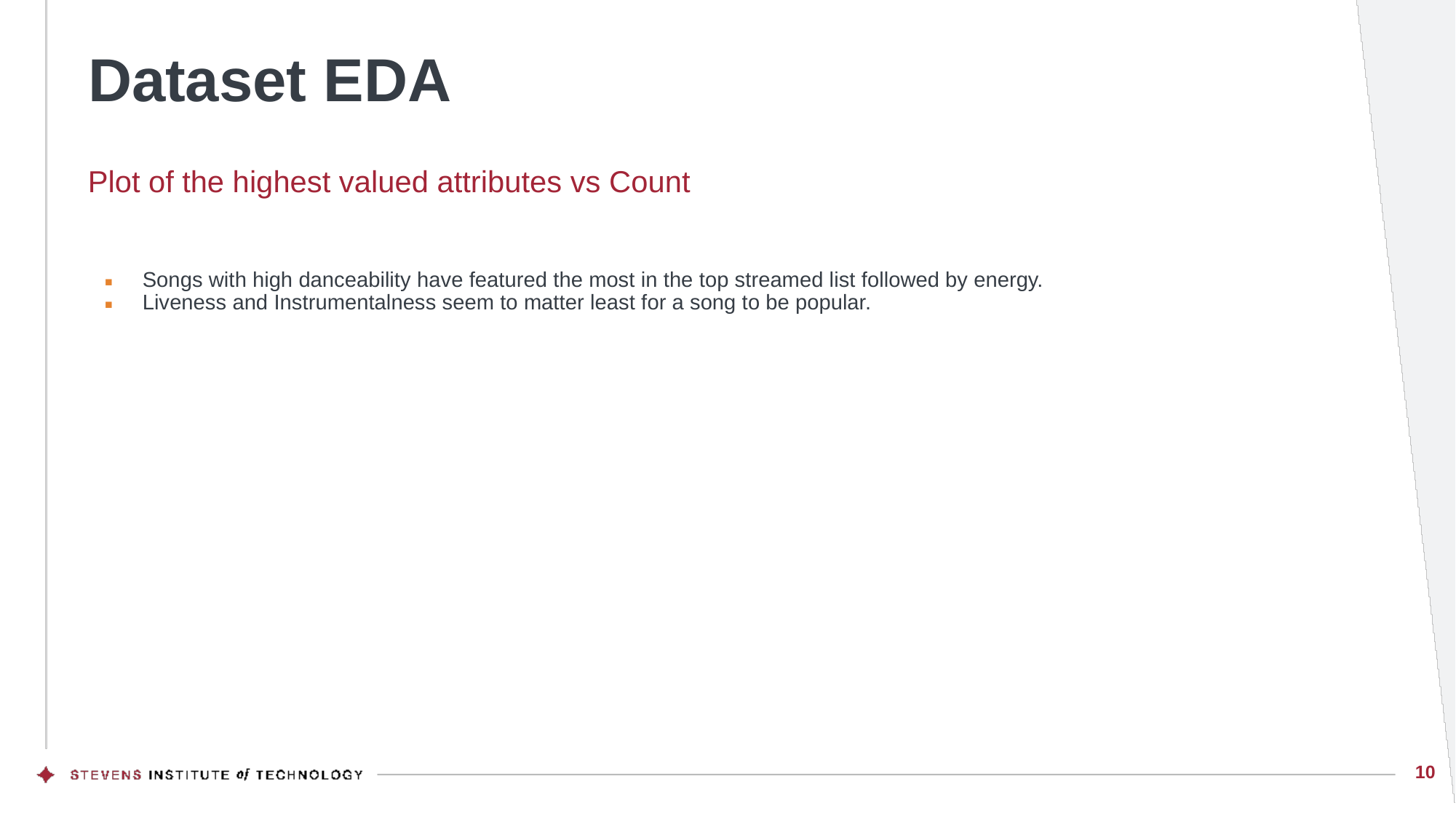

# Dataset EDA
Plot of the highest valued attributes vs Count
Songs with high danceability have featured the most in the top streamed list followed by energy.
Liveness and Instrumentalness seem to matter least for a song to be popular.
10